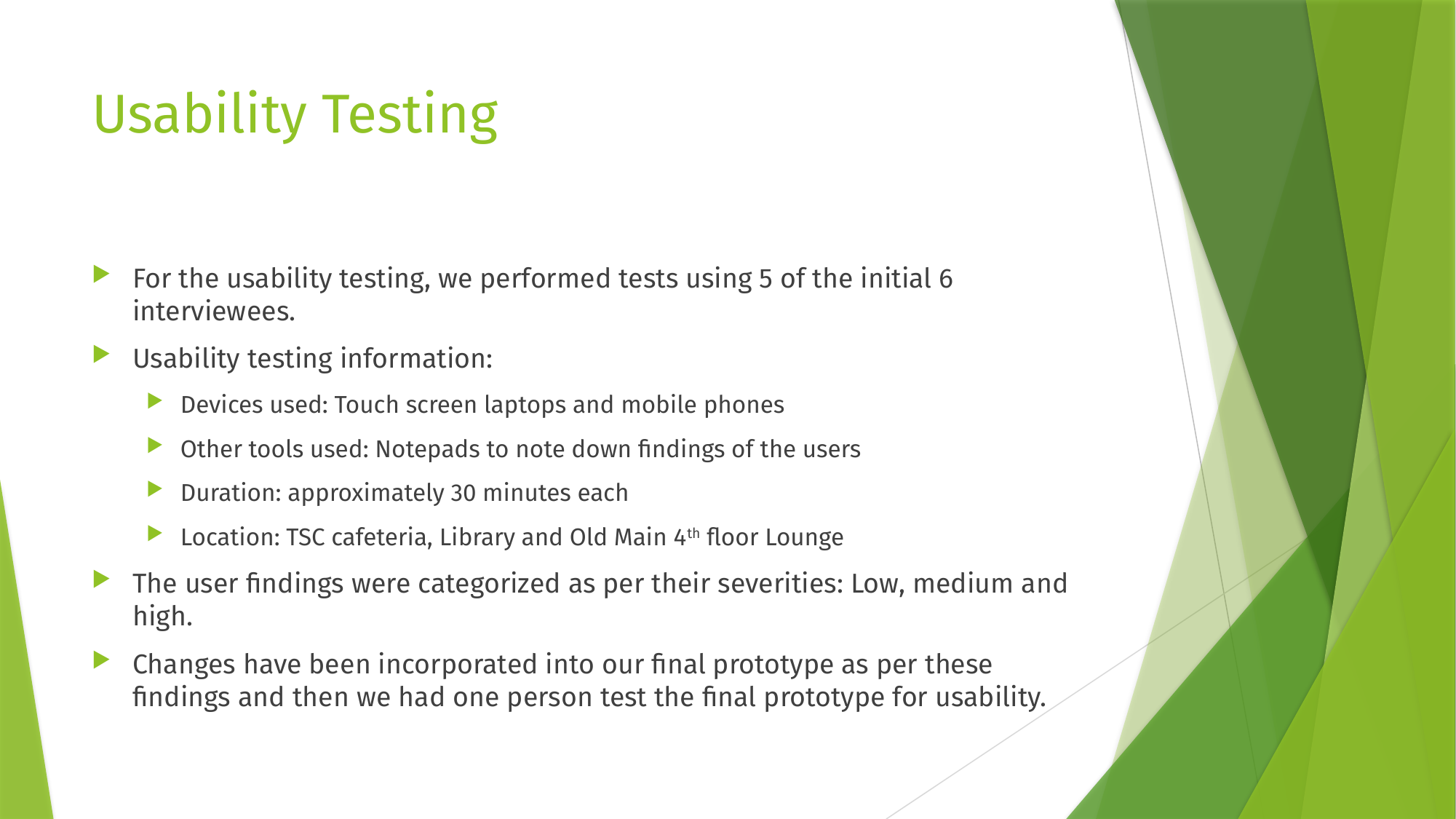

# Usability Testing
For the usability testing, we performed tests using 5 of the initial 6 interviewees.
Usability testing information:
Devices used: Touch screen laptops and mobile phones
Other tools used: Notepads to note down findings of the users
Duration: approximately 30 minutes each
Location: TSC cafeteria, Library and Old Main 4th floor Lounge
The user findings were categorized as per their severities: Low, medium and high.
Changes have been incorporated into our final prototype as per these findings and then we had one person test the final prototype for usability.